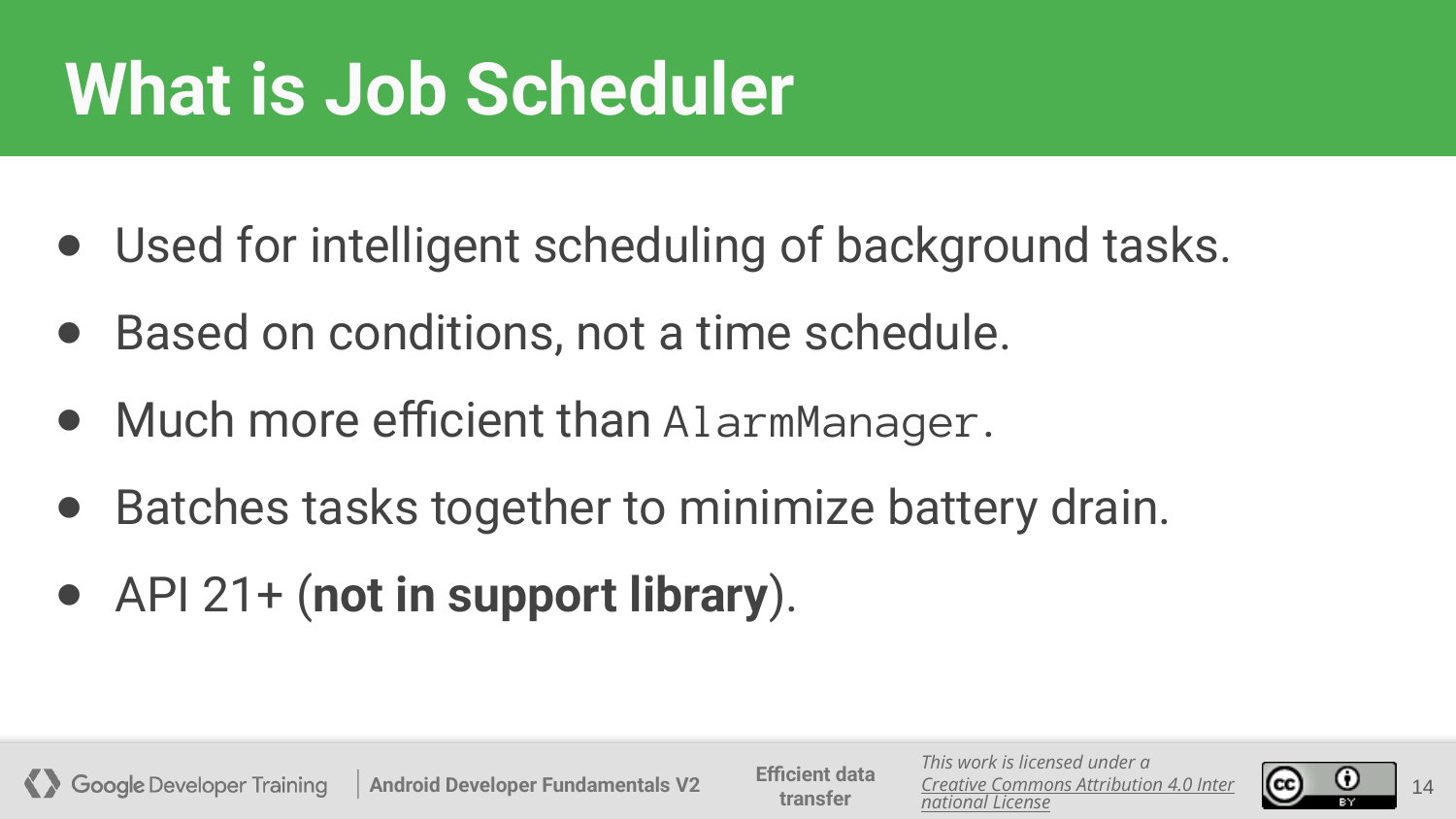

# What is Job Scheduler
Used for intelligent scheduling of background tasks.
Based on conditions, not a time schedule.
Much more efficient than AlarmManager.
Batches tasks together to minimize battery drain.
API 21+ (not in support library).
14